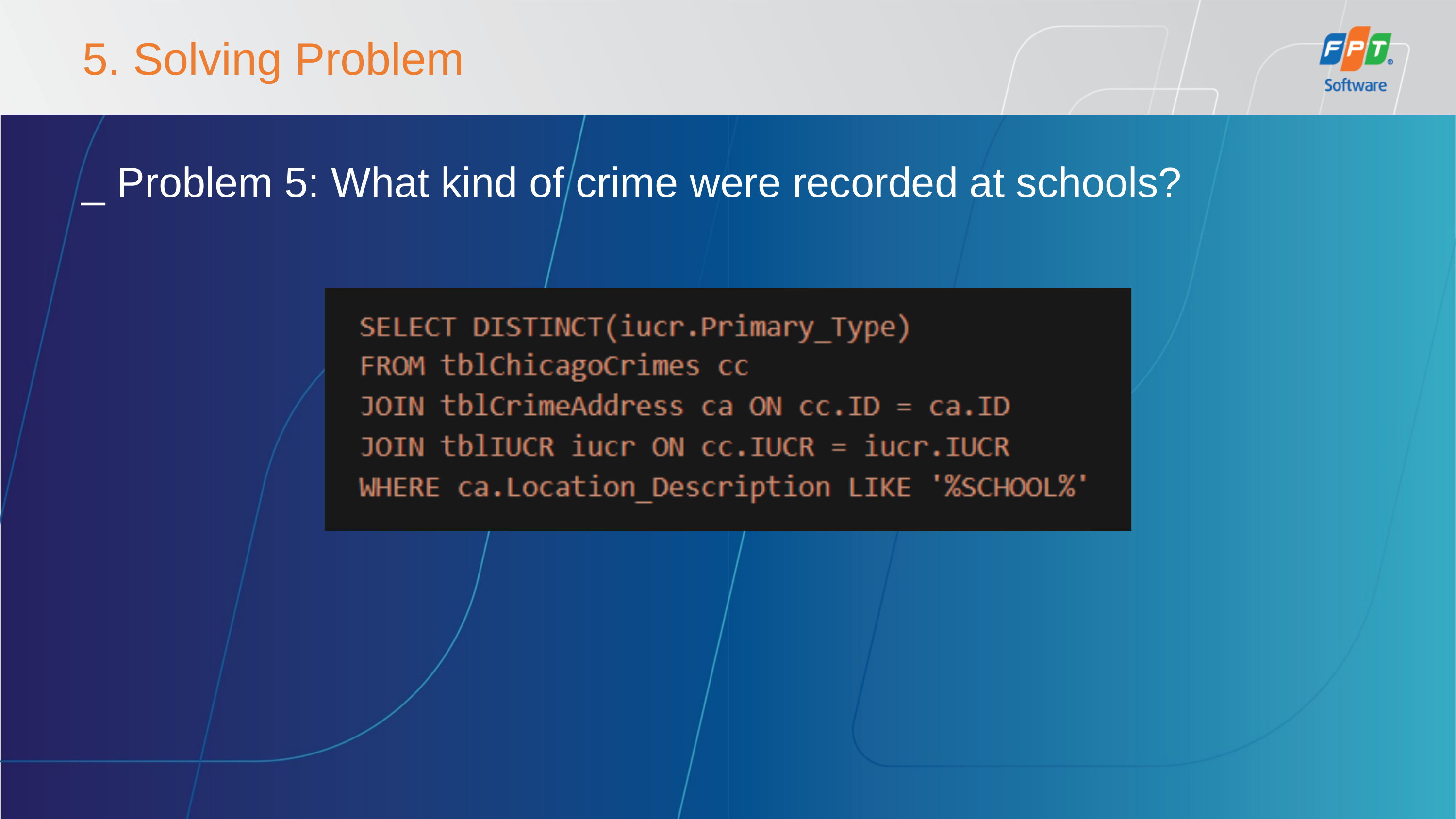

5. Solving Problem

_ Problem 5: What kind of crime were recorded at schools?